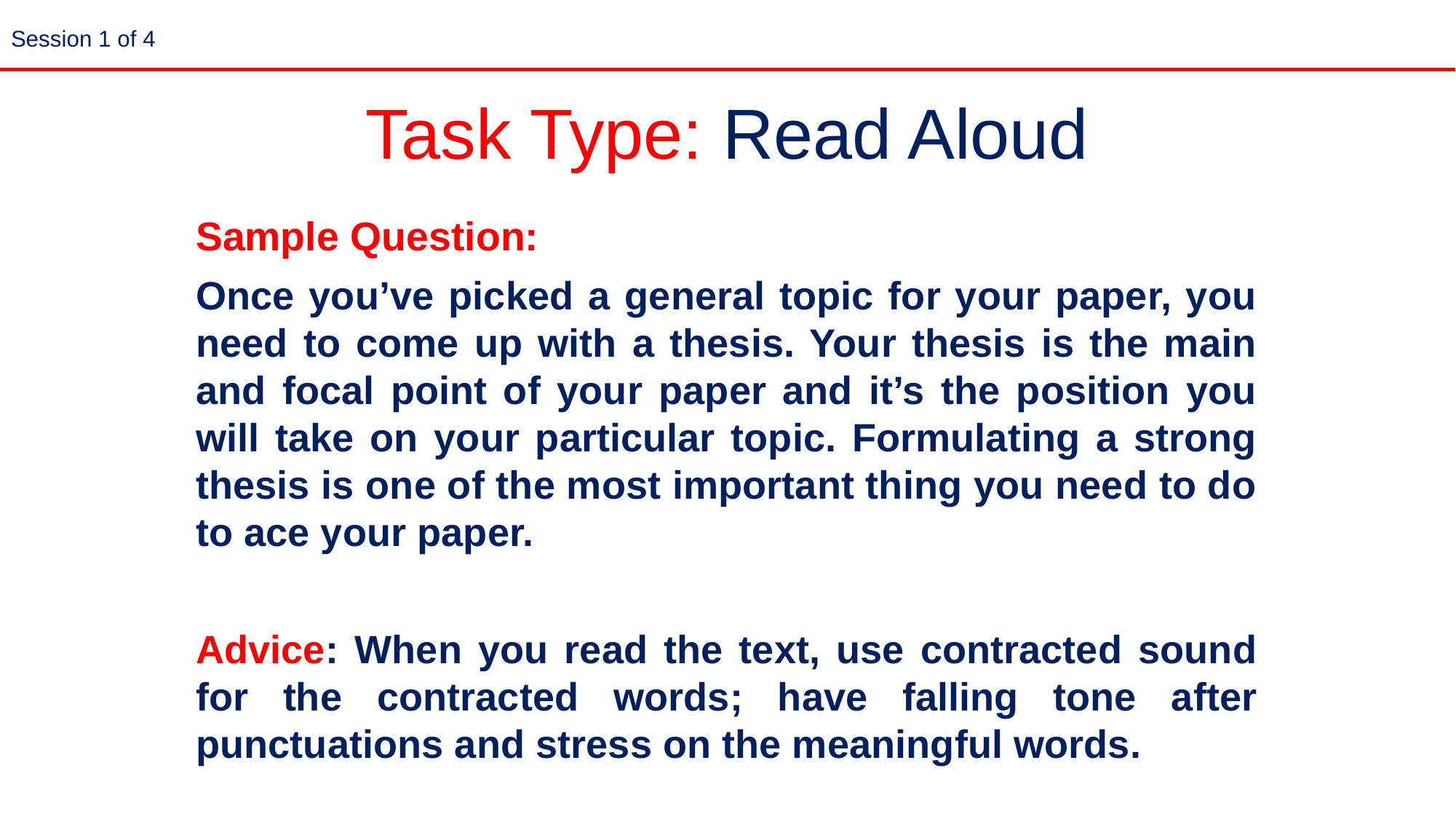

Session 1 of 4
Task Type: Read Aloud
Sample Question:
Once you’ve picked a general topic for your paper, you need to come up with a thesis. Your thesis is the main and focal point of your paper and it’s the position you will take on your particular topic. Formulating a strong thesis is one of the most important thing you need to do to ace your paper.

Advice: When you read the text, use contracted sound for the contracted words; have falling tone after punctuations and stress on the meaningful words.